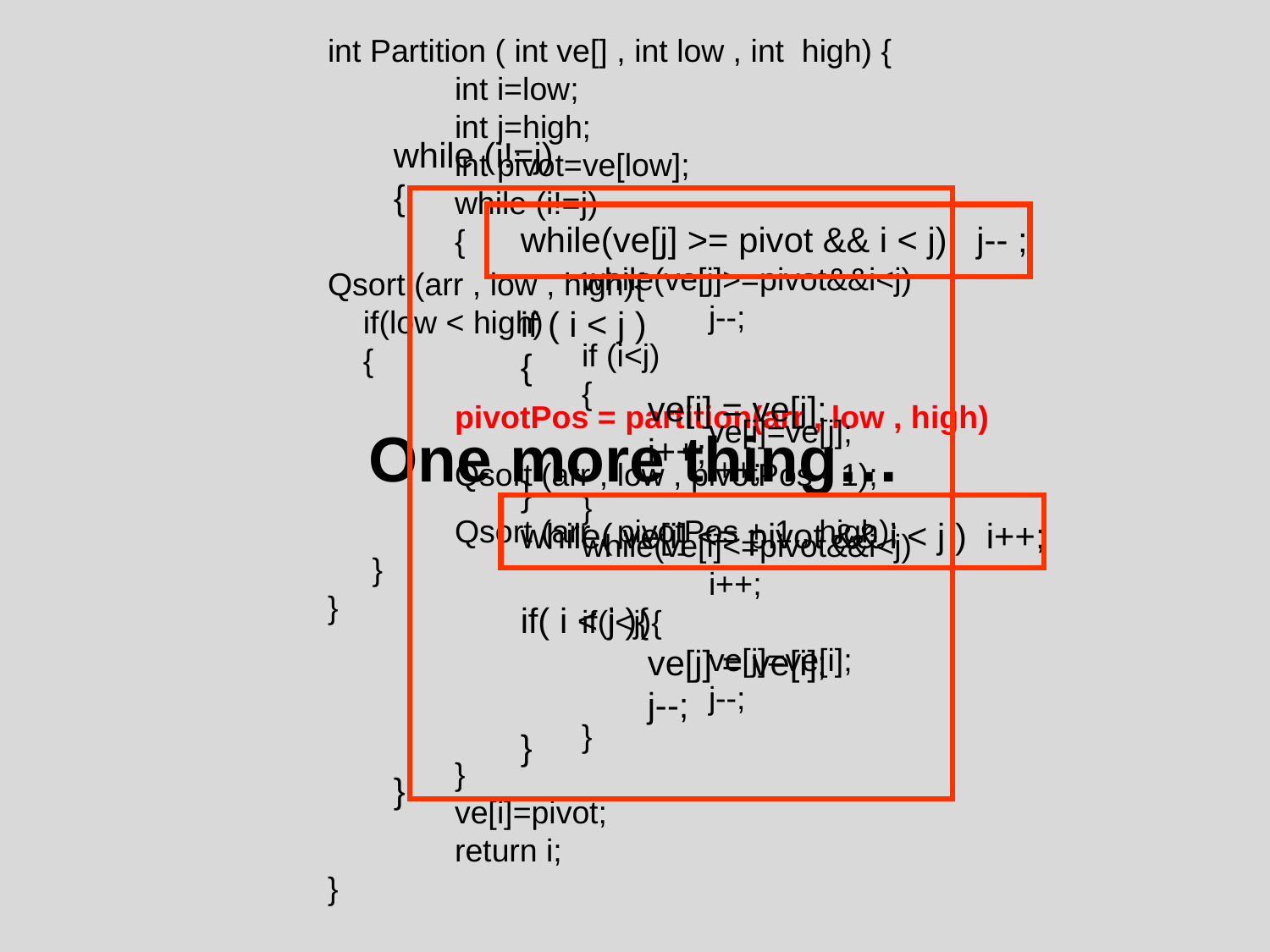

int Partition ( int ve[] , int low , int  high) {
	int i=low;
	int j=high;
	int pivot=ve[low];
	while (i!=j)
	{
		while(ve[j]>=pivot&&i<j)
			j--;
		if (i<j)
		{
			ve[i]=ve[j];
			i++;
		}
		while(ve[i]<=pivot&&i<j)
			i++;
		if(i<j){
			ve[j]=ve[i];
			j--;
		}
	}
	ve[i]=pivot;
	return i;
}
	while (i!=j)
	{
		while(ve[j] >= pivot && i < j)   j-- ;

		if ( i < j )
		{
			ve[i] = ve[j];
			i++;
		}
		while( ve[i] <= pivot && i < j )  i++;

		if( i < j ){
			ve[j] = ve[i];
			j--;
		}
	}

Qsort (arr , low , high){
    if(low < high)
    {
	pivotPos = partition(arr , low , high)
	Qsort (arr , low , pivotPos - 1);
	Qsort (arr , pivotPos + 1 , high);
     }
}
One more thing…